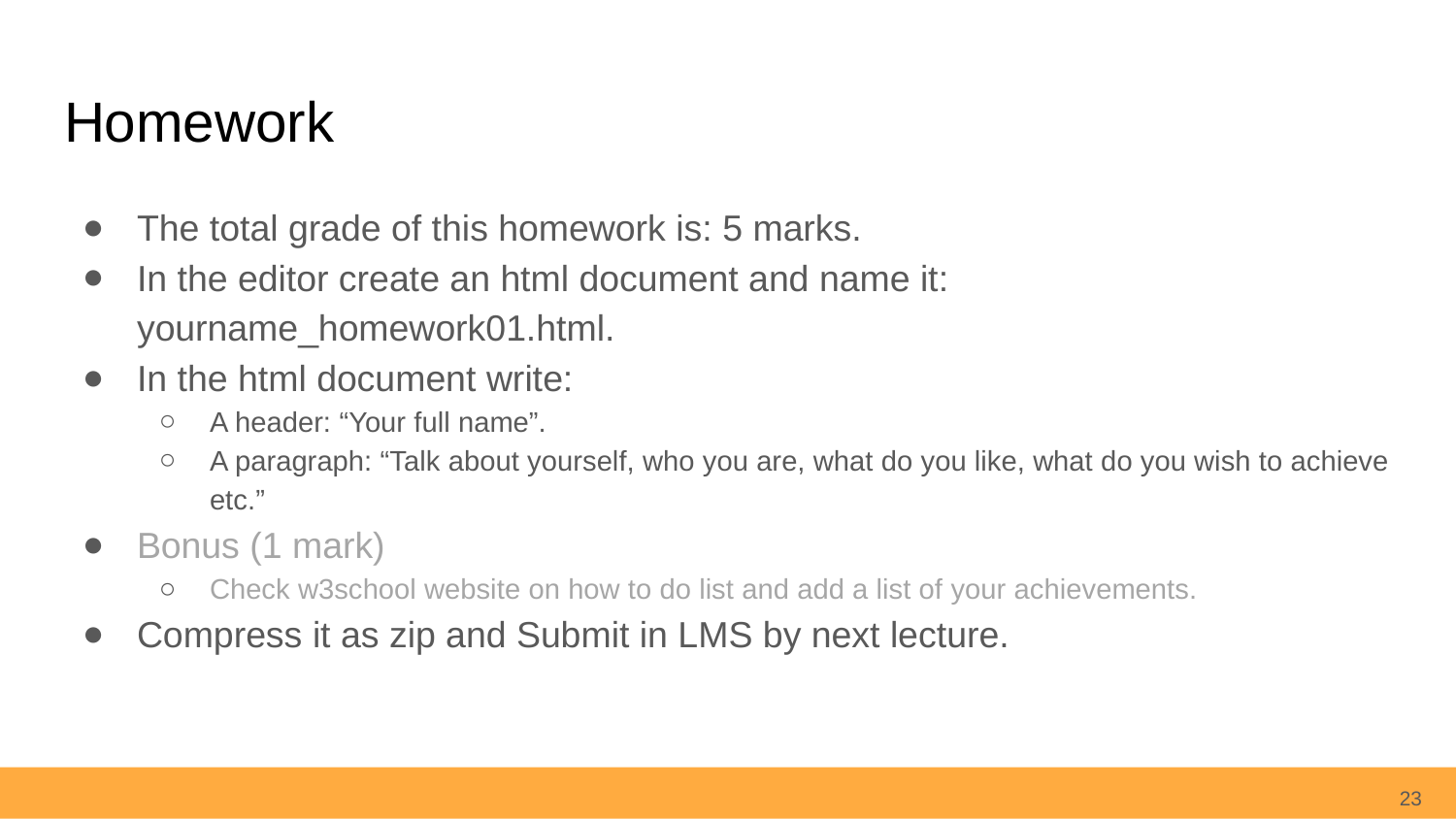

# Homework
The total grade of this homework is: 5 marks.
In the editor create an html document and name it: yourname_homework01.html.
In the html document write:
A header: “Your full name”.
A paragraph: “Talk about yourself, who you are, what do you like, what do you wish to achieve etc.”
Bonus (1 mark)
Check w3school website on how to do list and add a list of your achievements.
Compress it as zip and Submit in LMS by next lecture.
23